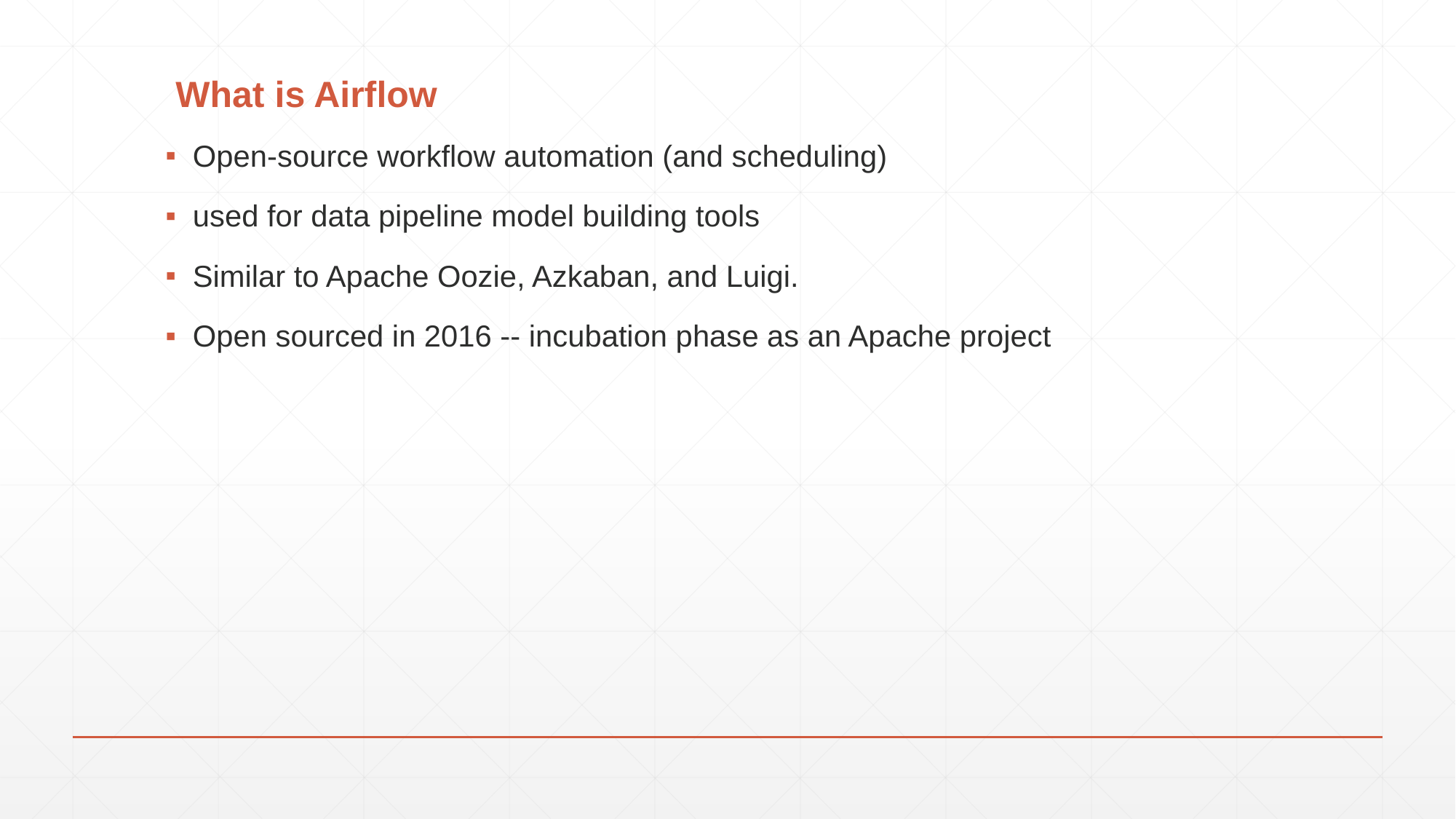

# What is Airflow
Open-source workflow automation (and scheduling)
used for data pipeline model building tools
Similar to Apache Oozie, Azkaban, and Luigi.
Open sourced in 2016 -- incubation phase as an Apache project